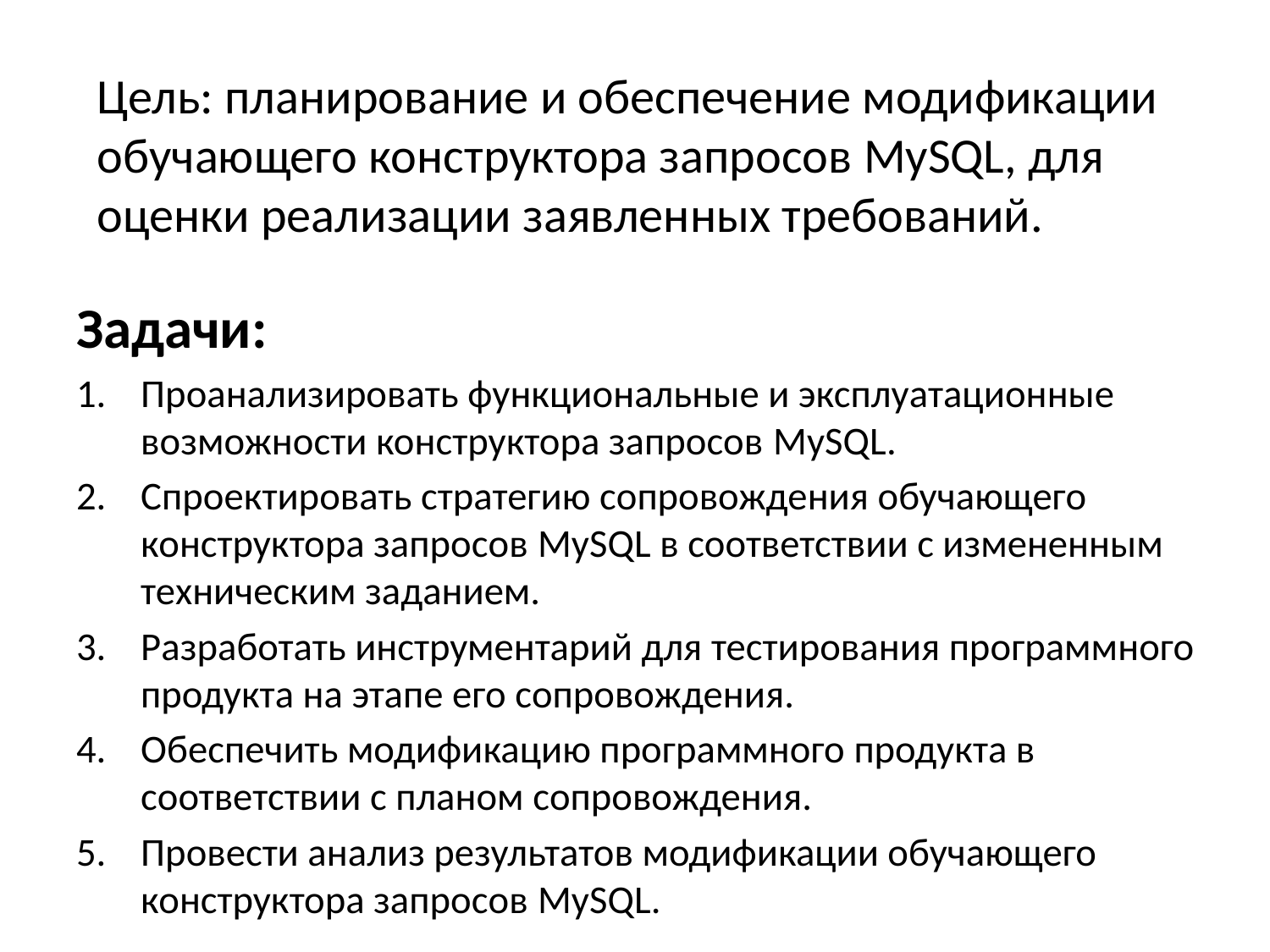

# Цель: планирование и обеспечение модификации обучающего конструктора запросов MySQL, для оценки реализации заявленных требований.
Задачи:
Проанализировать функциональные и эксплуатационные возможности конструктора запросов MySQL.
Спроектировать стратегию сопровождения обучающего конструктора запросов MySQL в соответствии с измененным техническим заданием.
Разработать инструментарий для тестирования программного продукта на этапе его сопровождения.
Обеспечить модификацию программного продукта в соответствии с планом сопровождения.
Провести анализ результатов модификации обучающего конструктора запросов MySQL.